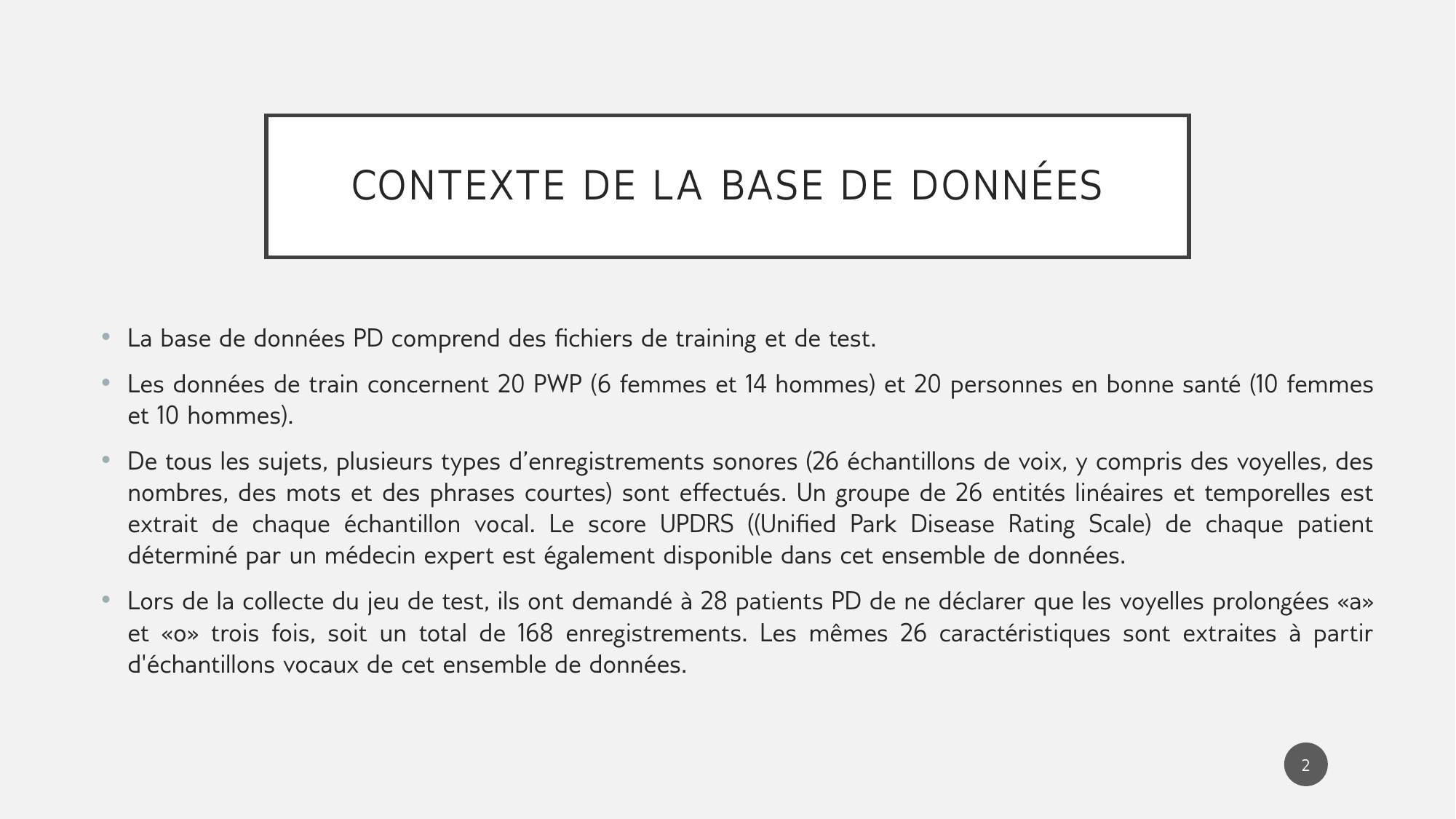

# Contexte de la base de données
La base de données PD comprend des fichiers de training et de test.
Les données de train concernent 20 PWP (6 femmes et 14 hommes) et 20 personnes en bonne santé (10 femmes et 10 hommes).
De tous les sujets, plusieurs types d’enregistrements sonores (26 échantillons de voix, y compris des voyelles, des nombres, des mots et des phrases courtes) sont effectués. Un groupe de 26 entités linéaires et temporelles est extrait de chaque échantillon vocal. Le score UPDRS ((Unified Park Disease Rating Scale) de chaque patient déterminé par un médecin expert est également disponible dans cet ensemble de données.
Lors de la collecte du jeu de test, ils ont demandé à 28 patients PD de ne déclarer que les voyelles prolongées «a» et «o» trois fois, soit un total de 168 enregistrements. Les mêmes 26 caractéristiques sont extraites à partir d'échantillons vocaux de cet ensemble de données.
2